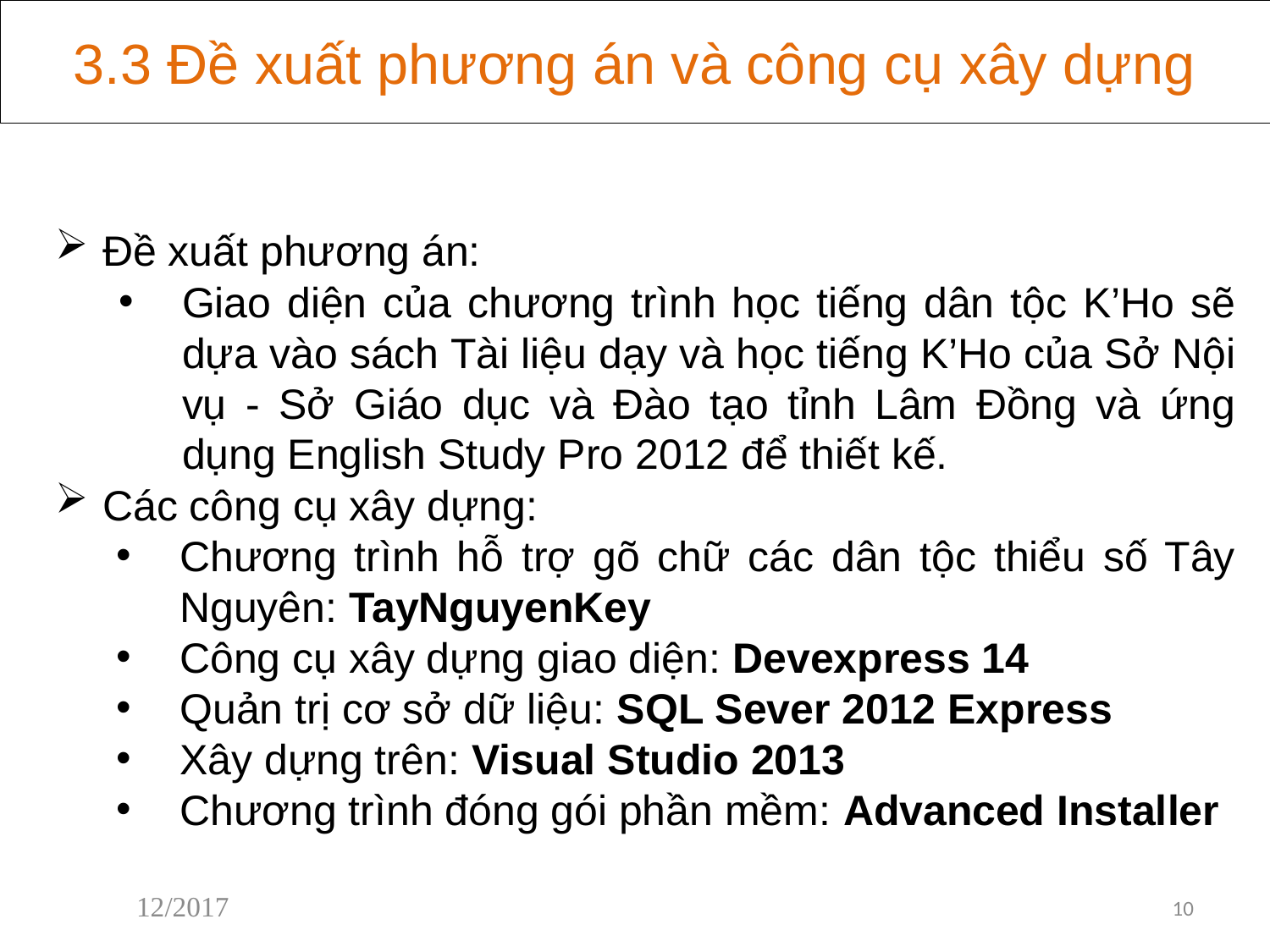

3.3 Đề xuất phương án và công cụ xây dựng
Đề xuất phương án:
Giao diện của chương trình học tiếng dân tộc K’Ho sẽ dựa vào sách Tài liệu dạy và học tiếng K’Ho của Sở Nội vụ - Sở Giáo dục và Đào tạo tỉnh Lâm Đồng và ứng dụng English Study Pro 2012 để thiết kế.
Các công cụ xây dựng:
Chương trình hỗ trợ gõ chữ các dân tộc thiểu số Tây Nguyên: TayNguyenKey
Công cụ xây dựng giao diện: Devexpress 14
Quản trị cơ sở dữ liệu: SQL Sever 2012 Express
Xây dựng trên: Visual Studio 2013
Chương trình đóng gói phần mềm: Advanced Installer

12/2017

10